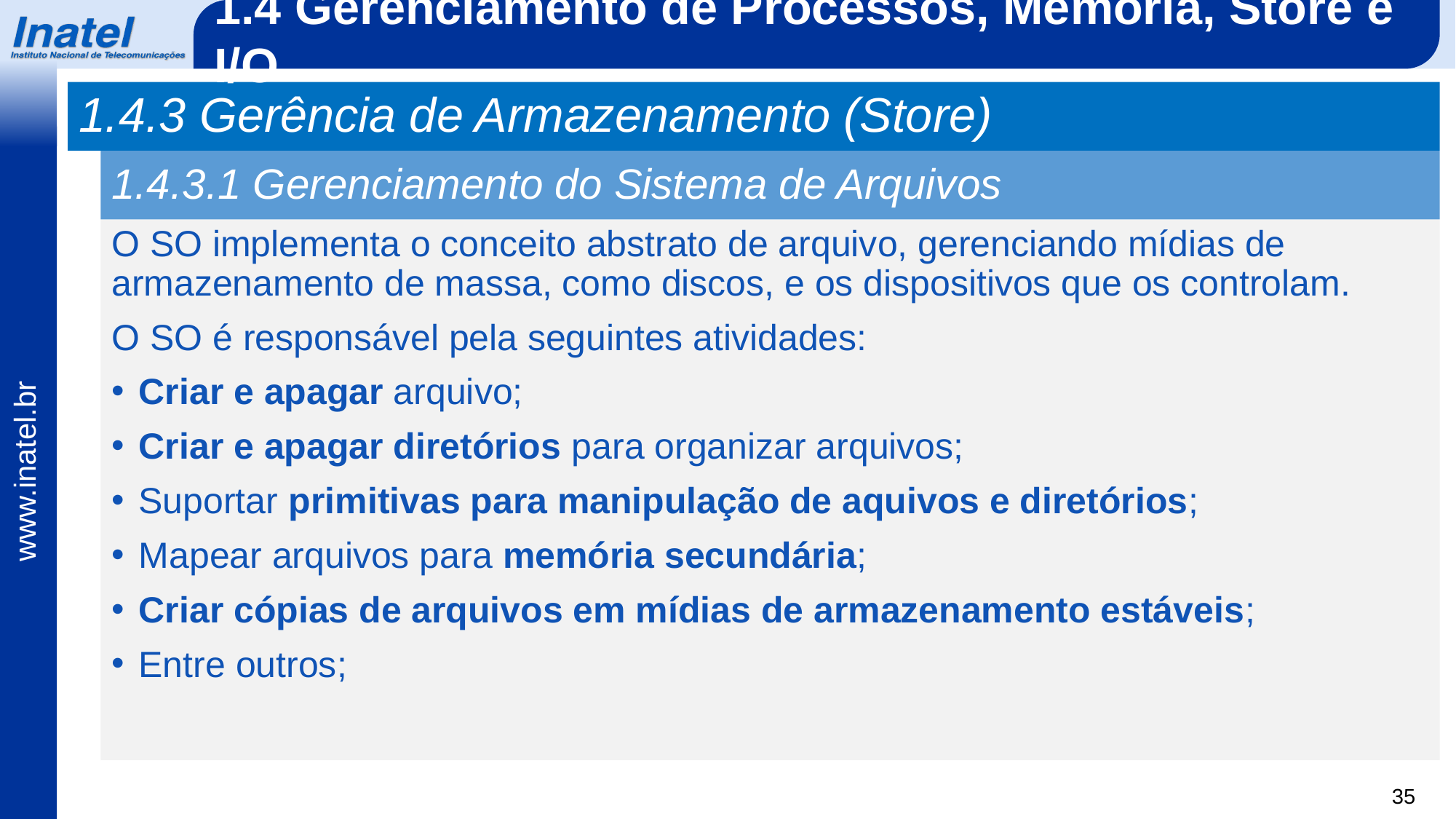

1.4 Gerenciamento de Processos, Memória, Store e I/O
1.4.3 Gerência de Armazenamento (Store)
1.4.3.1 Gerenciamento do Sistema de Arquivos
O SO implementa o conceito abstrato de arquivo, gerenciando mídias de armazenamento de massa, como discos, e os dispositivos que os controlam.
O SO é responsável pela seguintes atividades:
Criar e apagar arquivo;
Criar e apagar diretórios para organizar arquivos;
Suportar primitivas para manipulação de aquivos e diretórios;
Mapear arquivos para memória secundária;
Criar cópias de arquivos em mídias de armazenamento estáveis;
Entre outros;